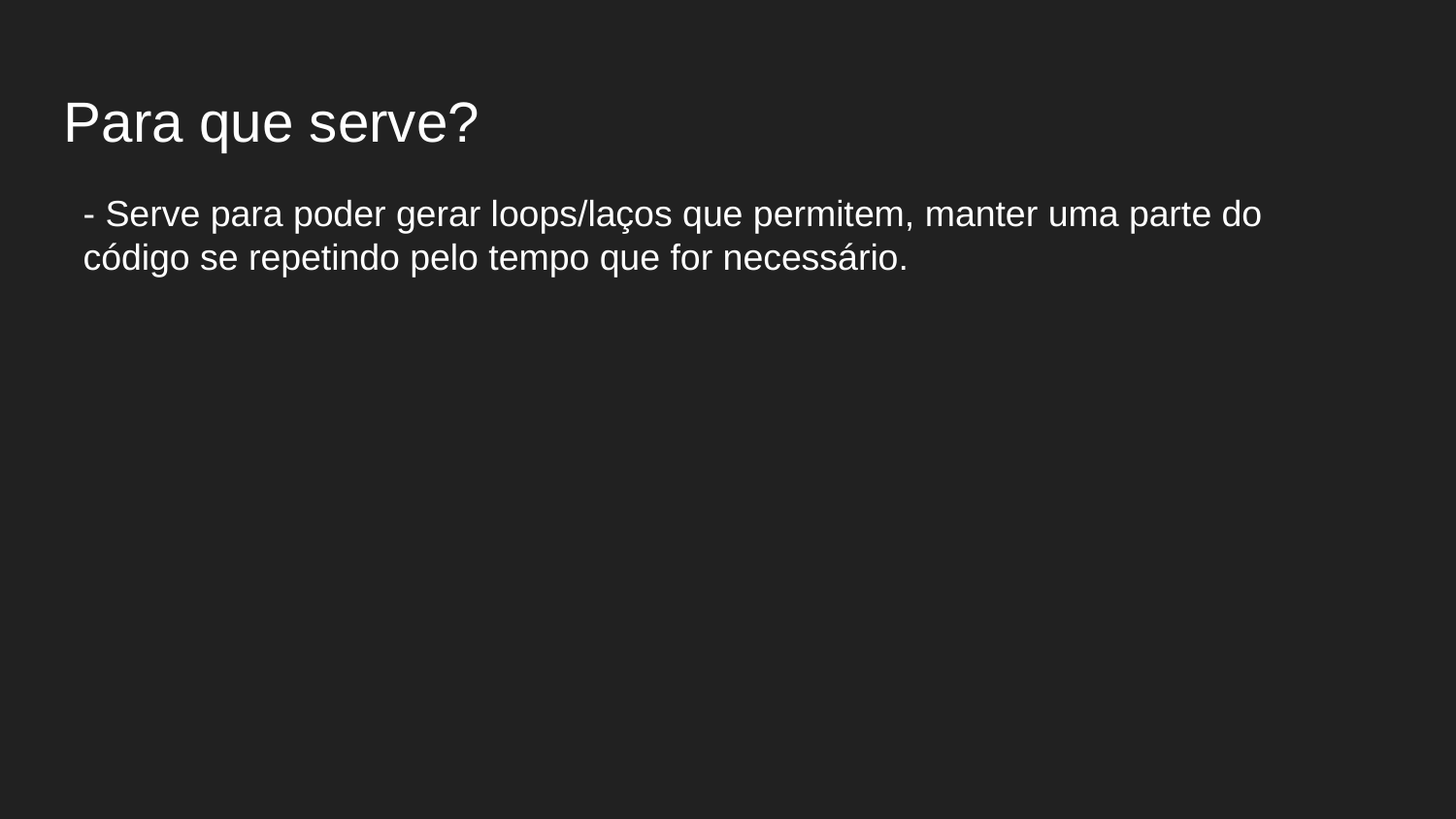

Para que serve?
- Serve para poder gerar loops/laços que permitem, manter uma parte do código se repetindo pelo tempo que for necessário.